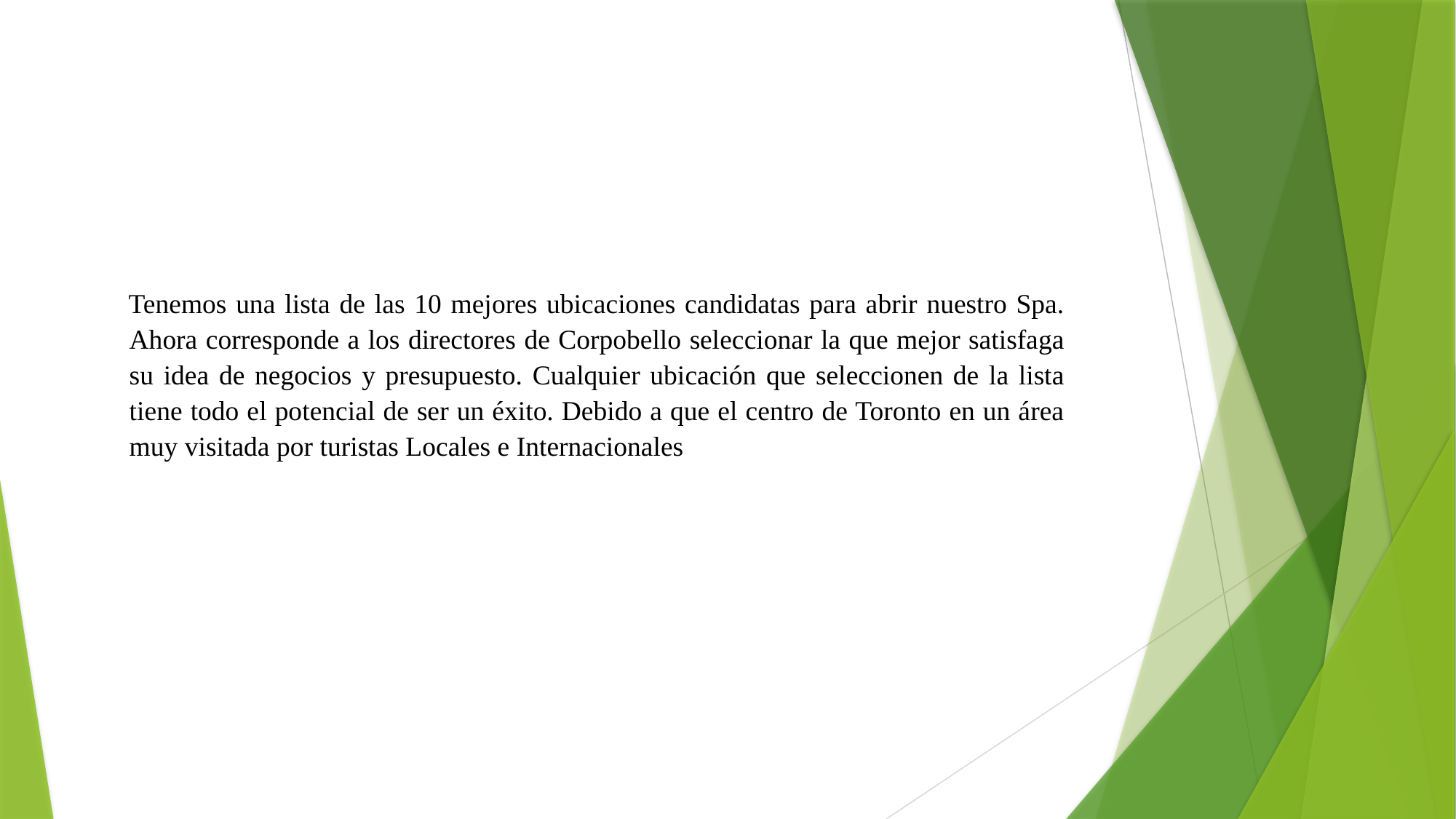

Tenemos una lista de las 10 mejores ubicaciones candidatas para abrir nuestro Spa. Ahora corresponde a los directores de Corpobello seleccionar la que mejor satisfaga su idea de negocios y presupuesto. Cualquier ubicación que seleccionen de la lista tiene todo el potencial de ser un éxito. Debido a que el centro de Toronto en un área muy visitada por turistas Locales e Internacionales